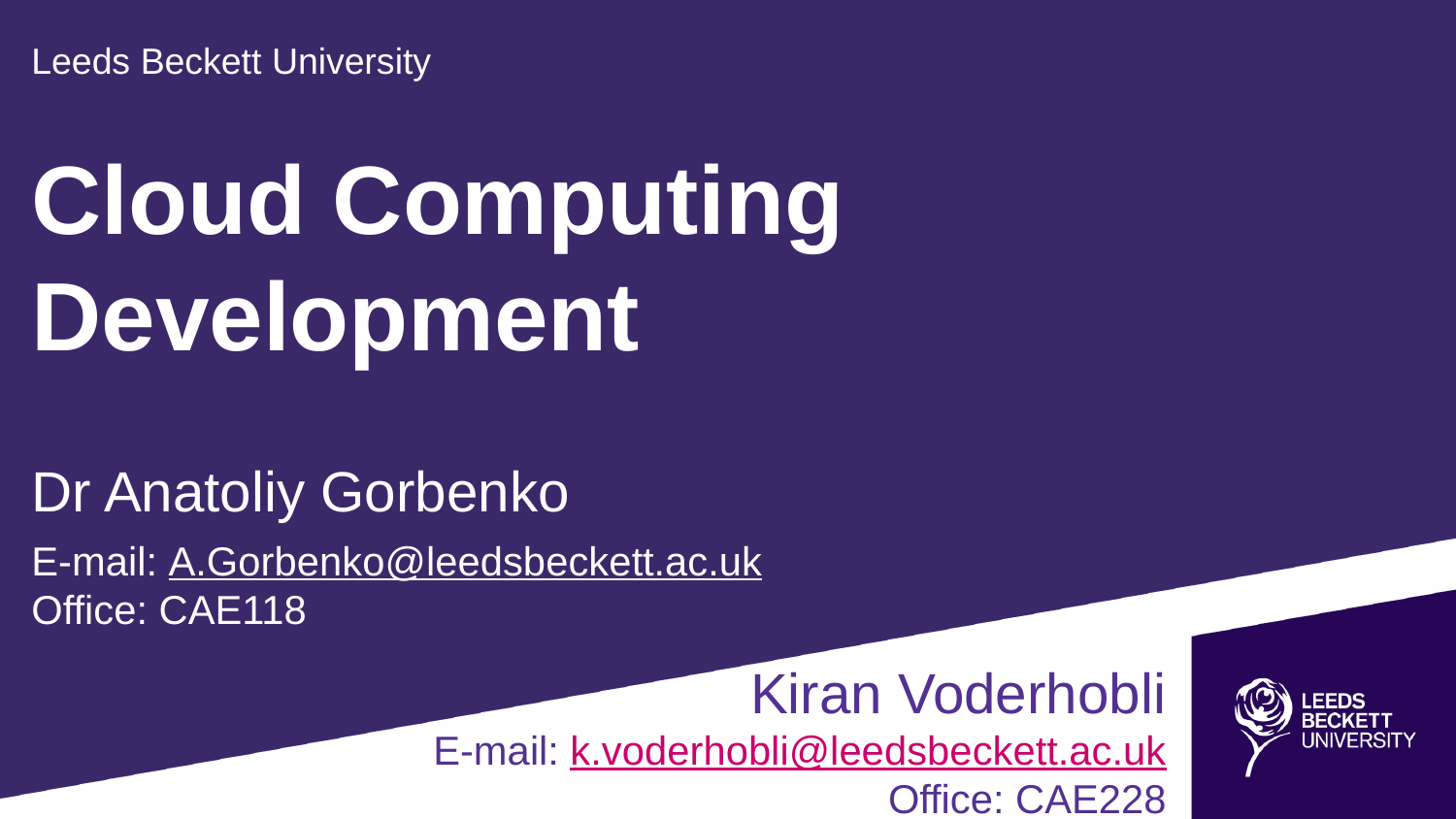

Leeds Beckett University
Cloud Computing Development
Dr Anatoliy Gorbenko
E-mail: A.Gorbenko@leedsbeckett.ac.uk
Office: CAE118
Kiran Voderhobli
E-mail: k.voderhobli@leedsbeckett.ac.uk
Office: CAE228